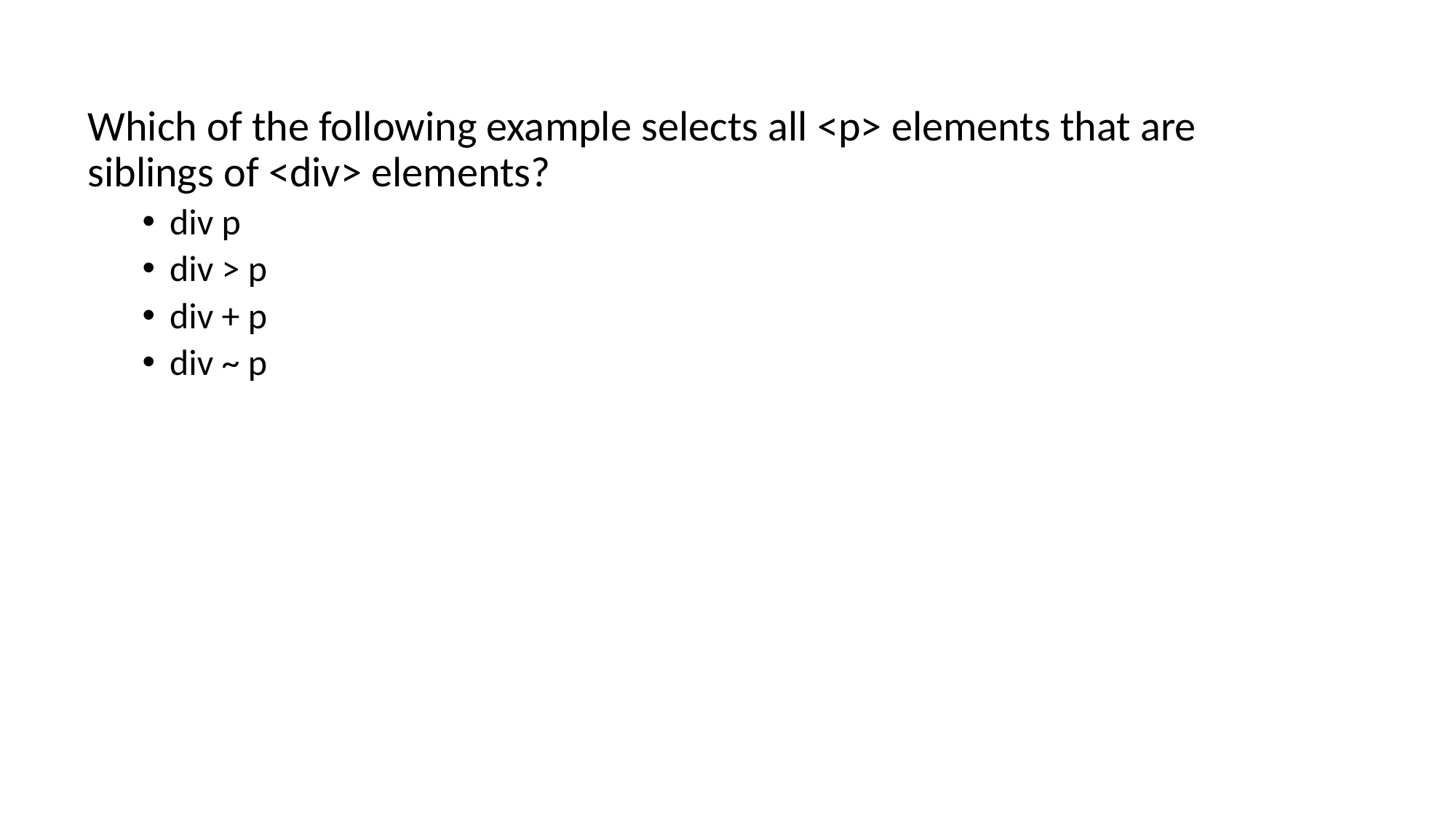

Which of the following example selects all <p> elements that are siblings of <div> elements?
div p
div > p
div + p
div ~ p